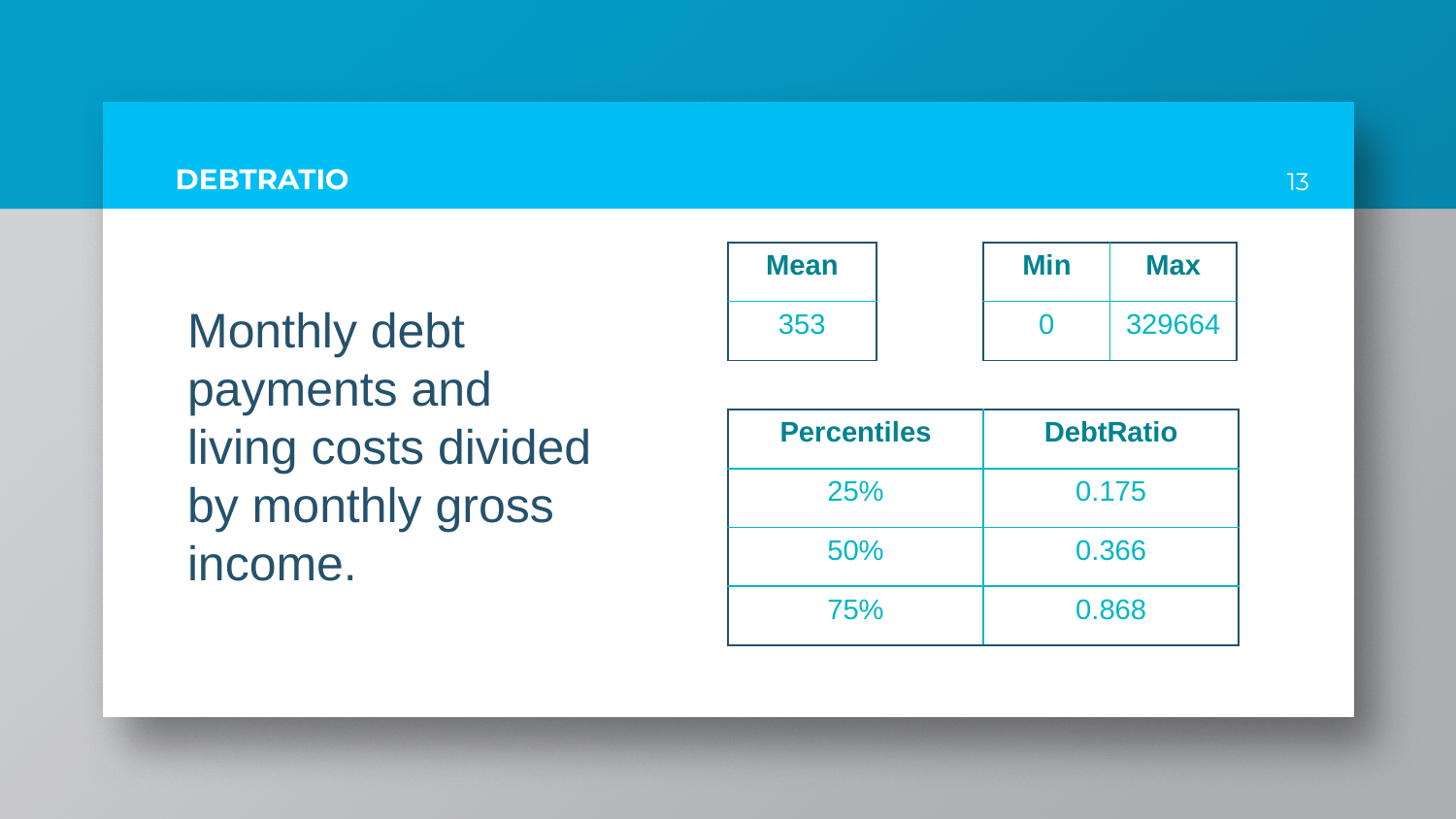

# DEBTRATIO
13
| Mean |
| --- |
| 353 |
| Min | Max |
| --- | --- |
| 0 | 329664 |
Monthly debt payments and living costs divided by monthly gross income.
| Percentiles | DebtRatio |
| --- | --- |
| 25% | 0.175 |
| 50% | 0.366 |
| 75% | 0.868 |